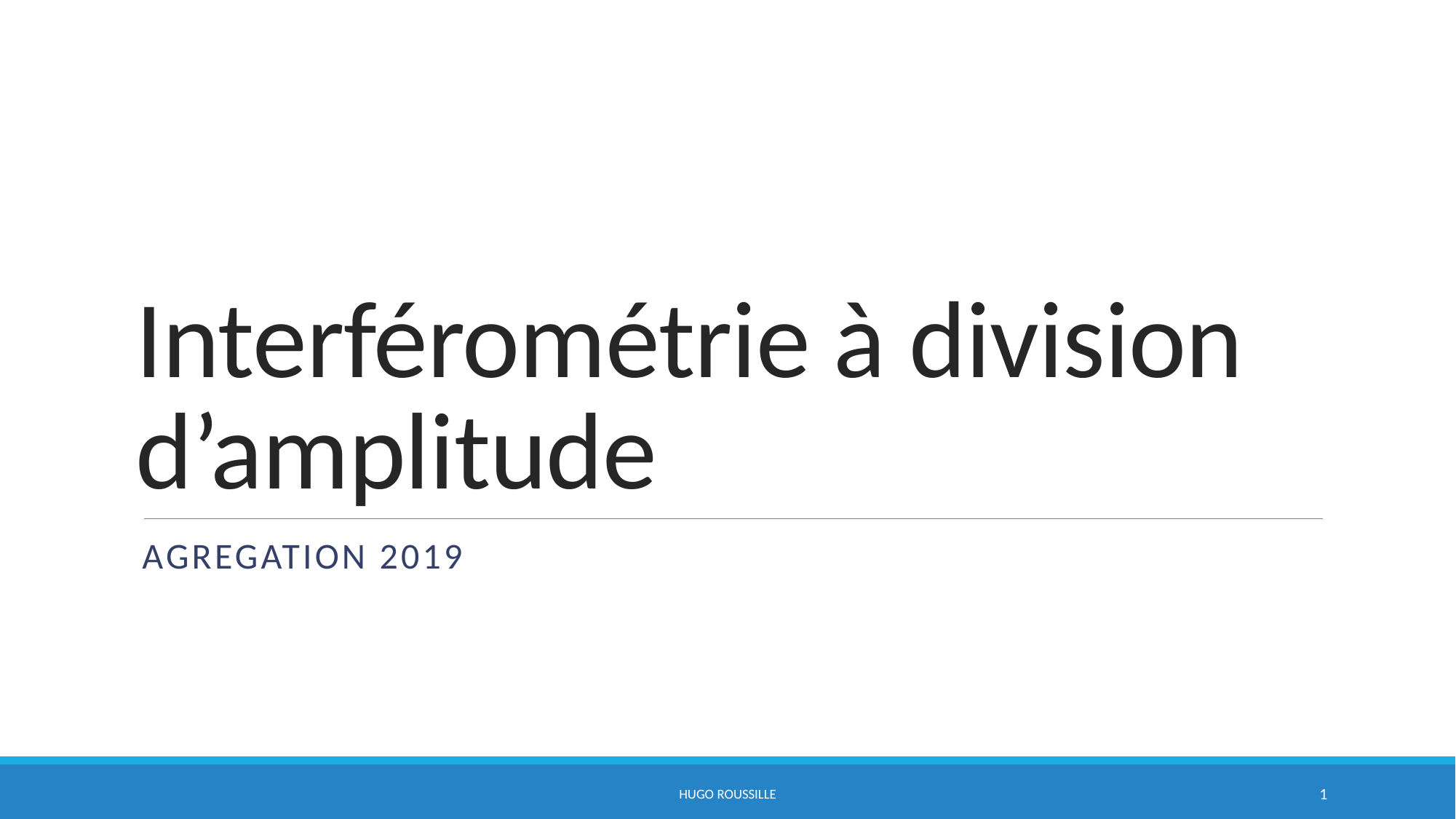

# Interférométrie à division d’amplitude
AGREGATION 2019
HUGO ROUSSILLE
1